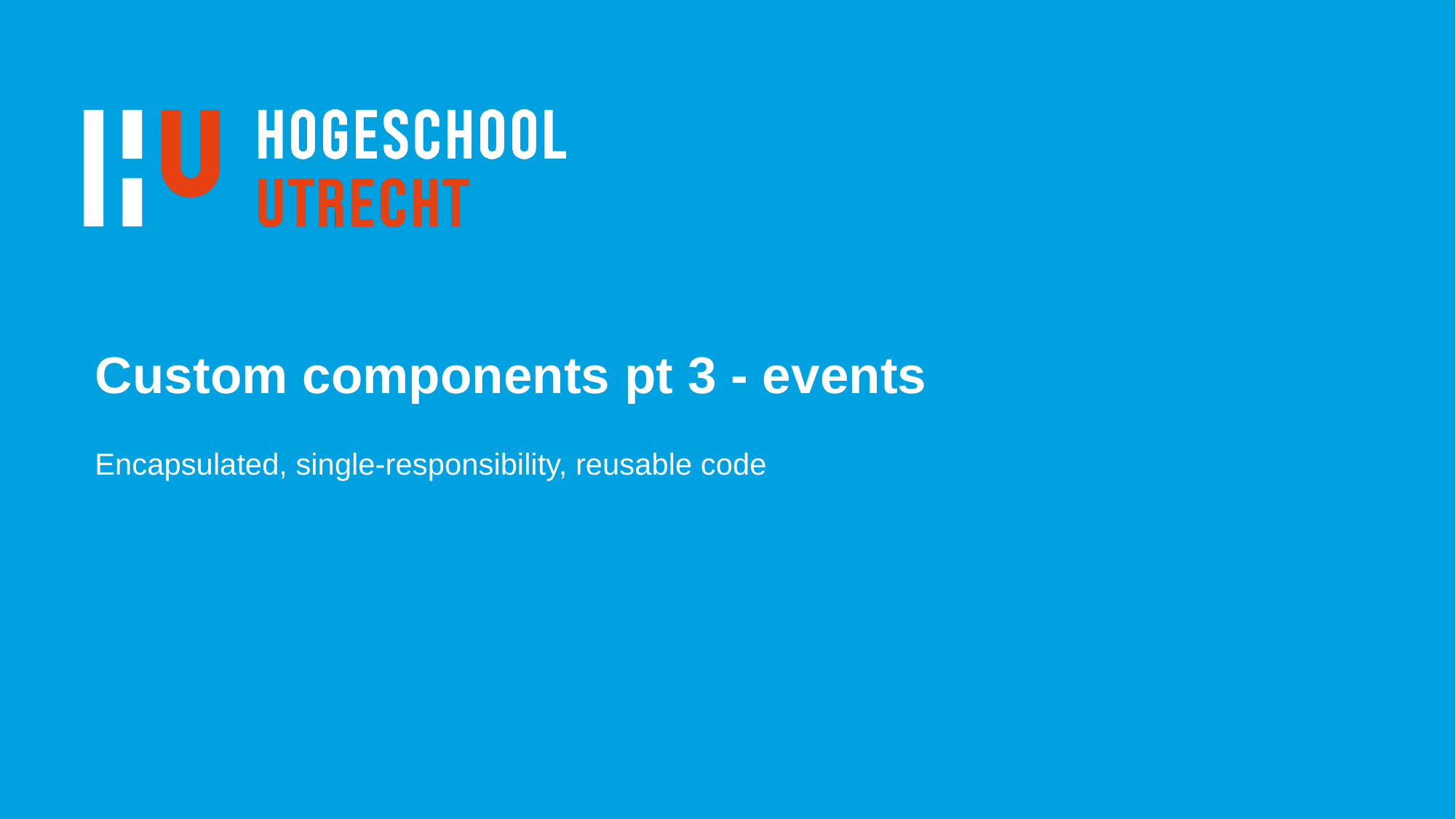

# Custom components pt 3 - events
Encapsulated, single-responsibility, reusable code